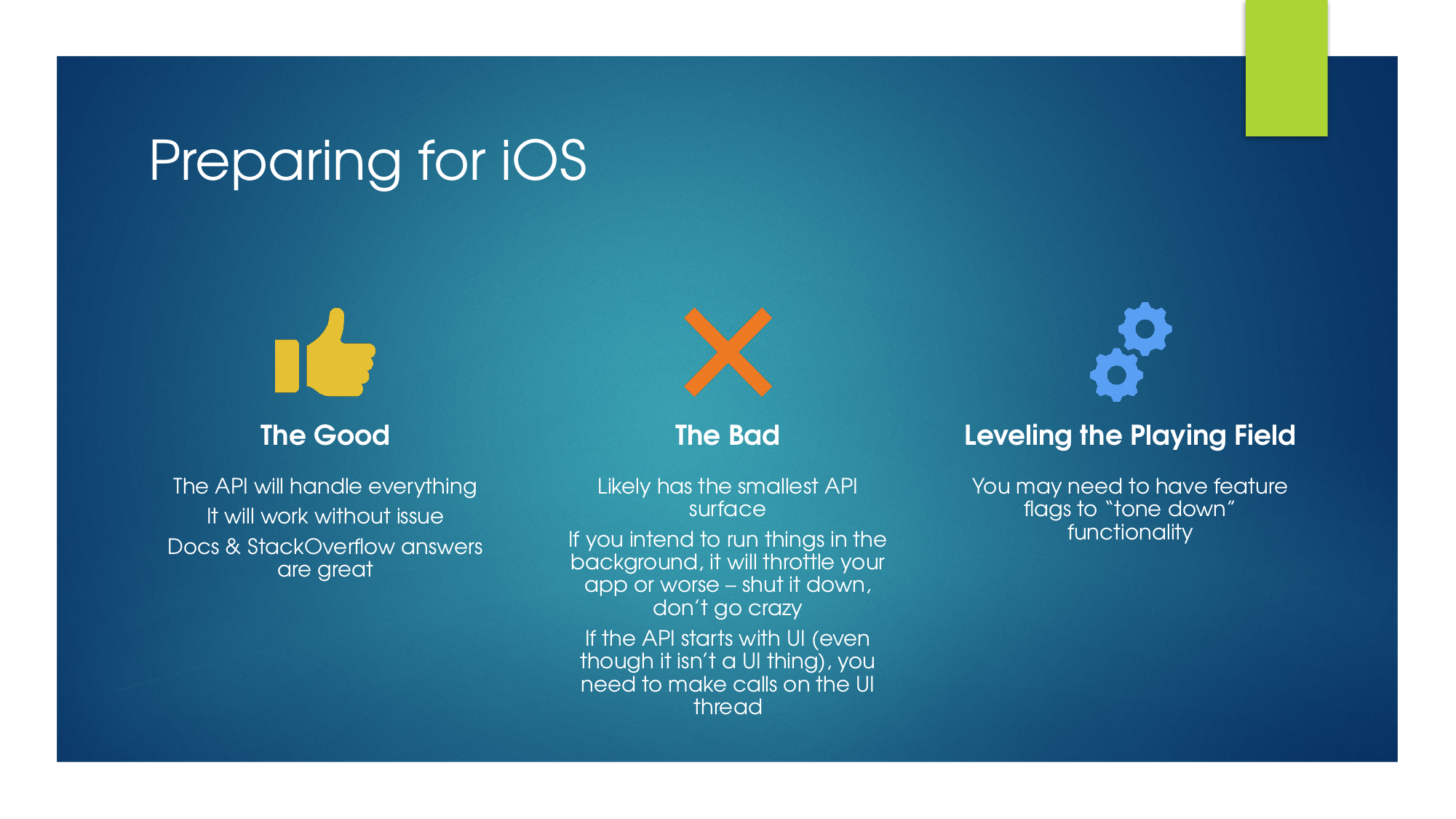

# Preparing for iOS
The Good
The API will handle everything
It will work without issue
Docs & StackOverflow answers are great
The Bad
Likely has the smallest API surface
If you intend to run things in the background, it will throttle your app or worse – shut it down, don’t go crazy
If the API starts with UI (even though it isn’t a UI thing), you need to make calls on the UI thread
Leveling the Playing Field
You may need to have feature flags to “tone down” functionality